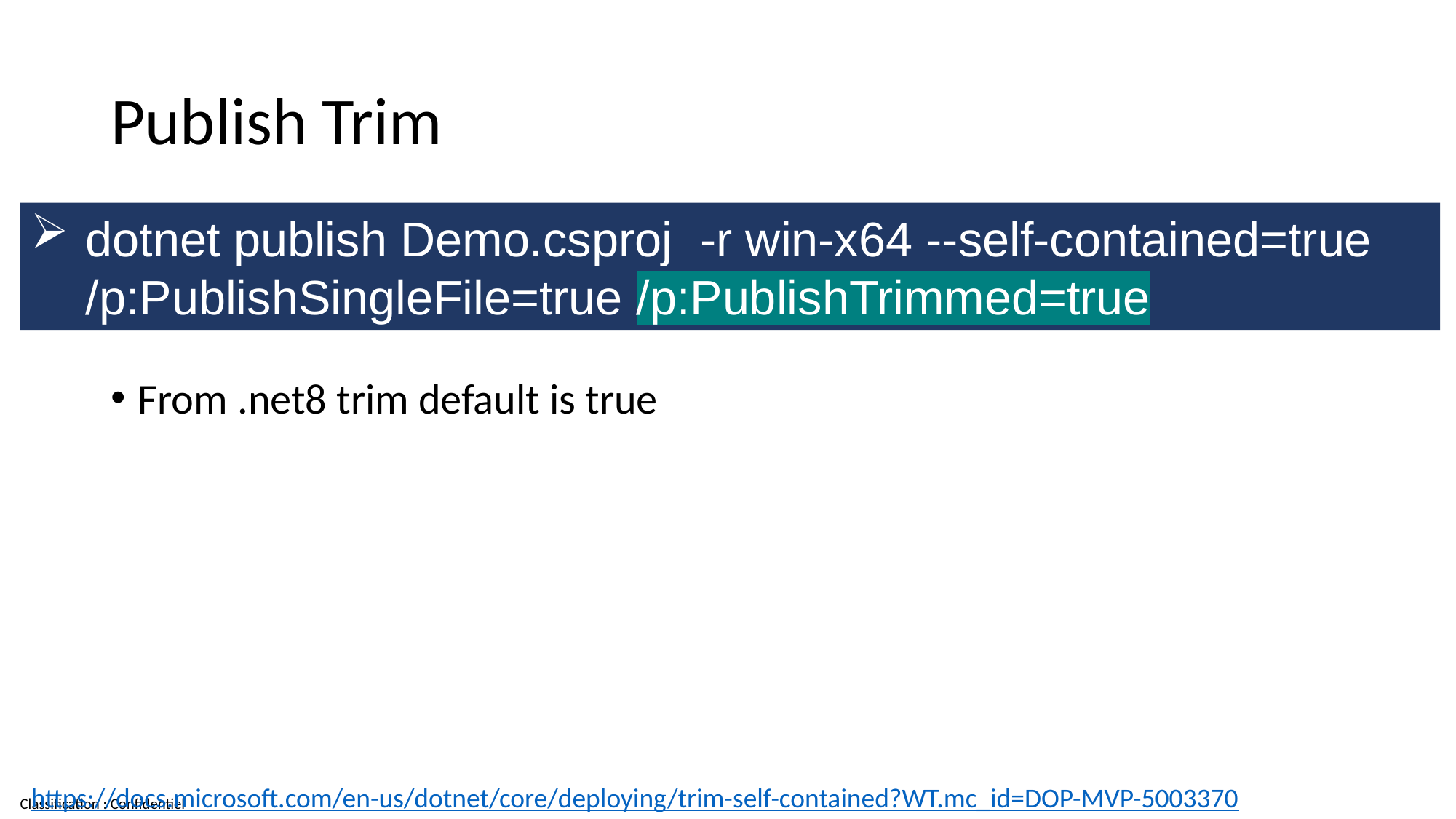

# Publish Trim
dotnet publish Demo.csproj  -r win-x64 --self-contained=true /p:PublishSingleFile=true /p:PublishTrimmed=true
From .net8 trim default is true
https://docs.microsoft.com/en-us/dotnet/core/deploying/trim-self-contained?WT.mc_id=DOP-MVP-5003370